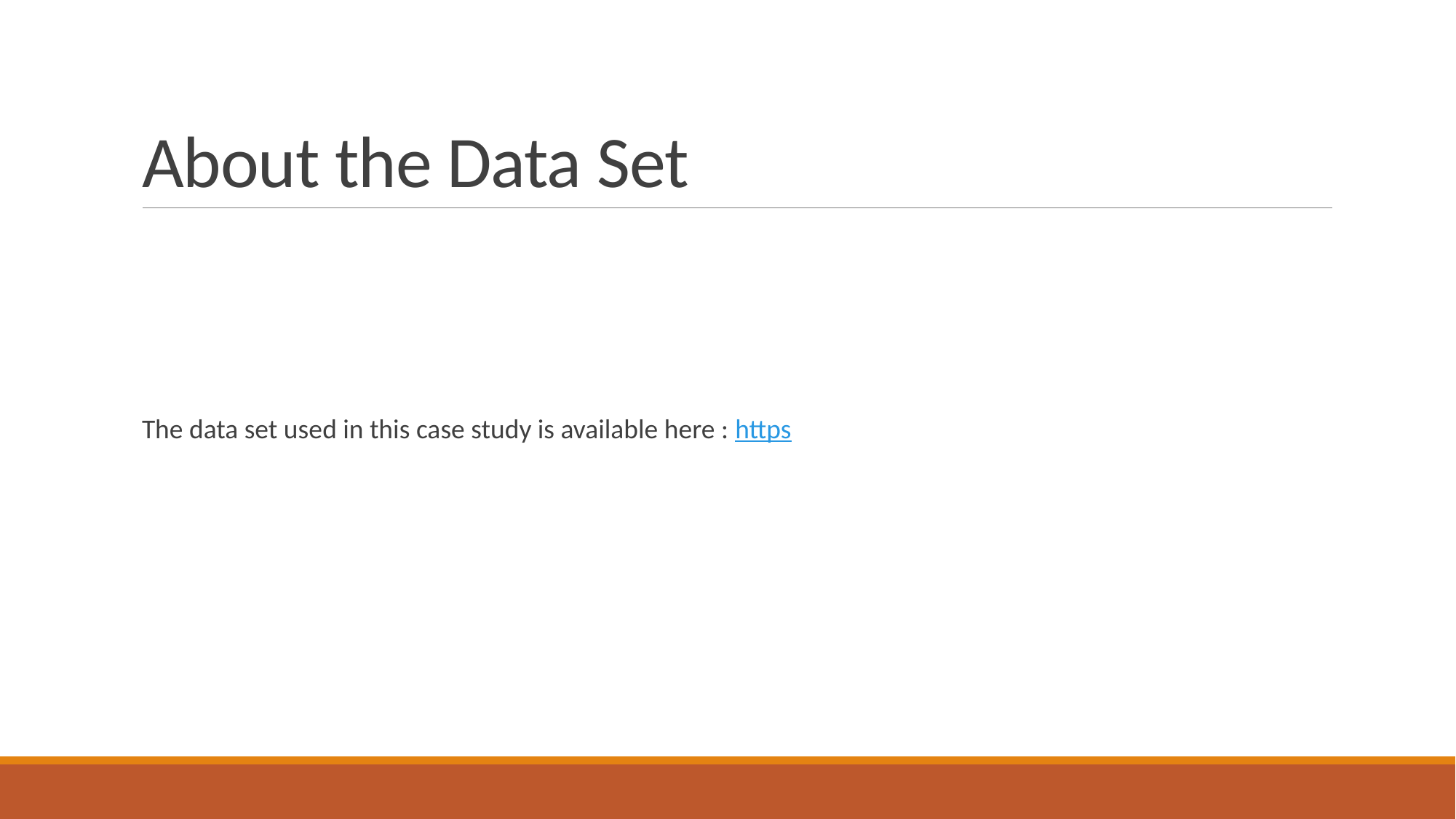

# About the Data Set
The data set used in this case study is available here : https